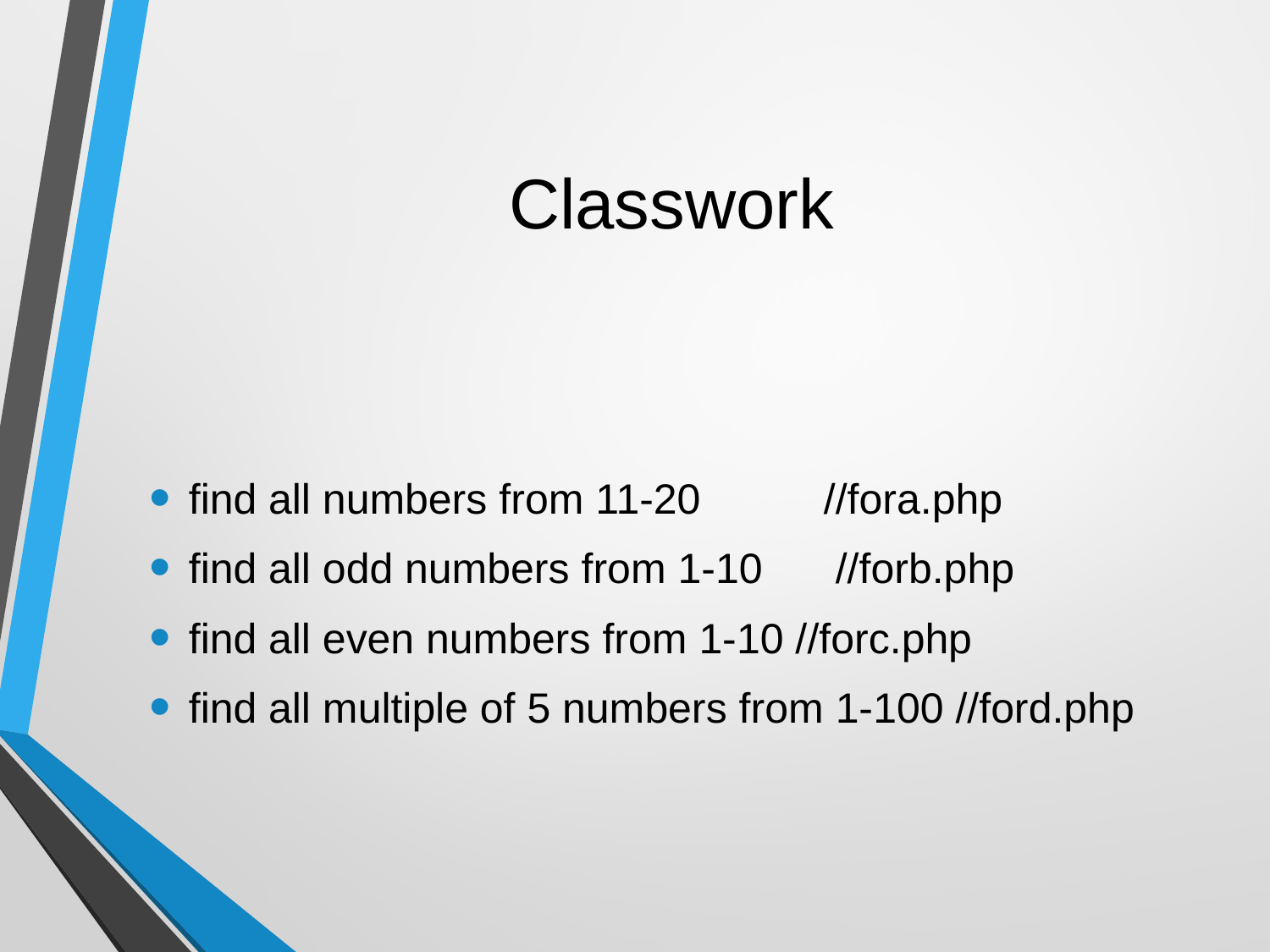

# Classwork
find all numbers from 11-20	//fora.php
find all odd numbers from 1-10	 //forb.php
find all even numbers from 1-10 //forc.php
find all multiple of 5 numbers from 1-100 //ford.php